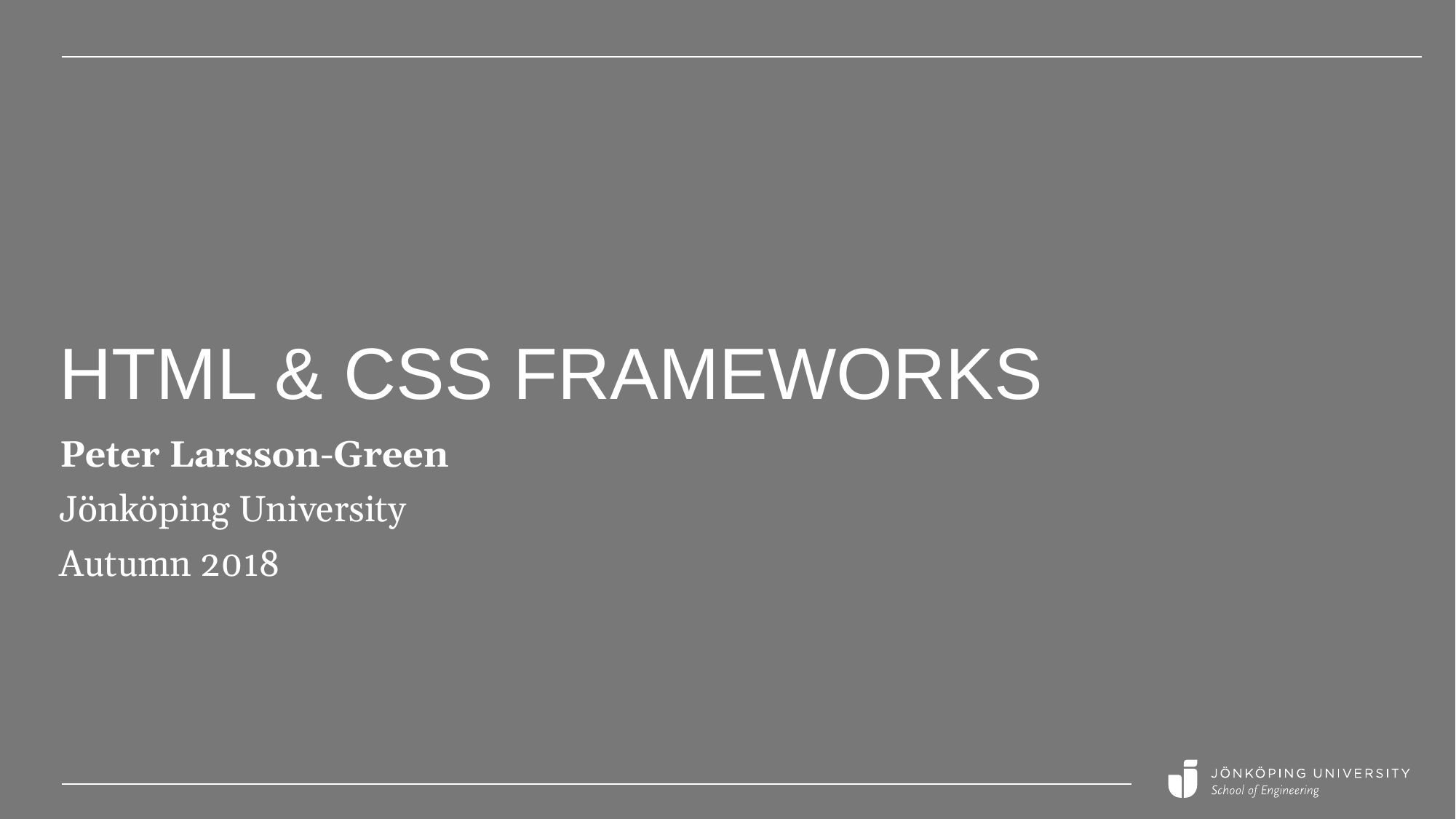

# HTML & CSS Frameworks
Peter Larsson-Green
Jönköping University
Autumn 2018